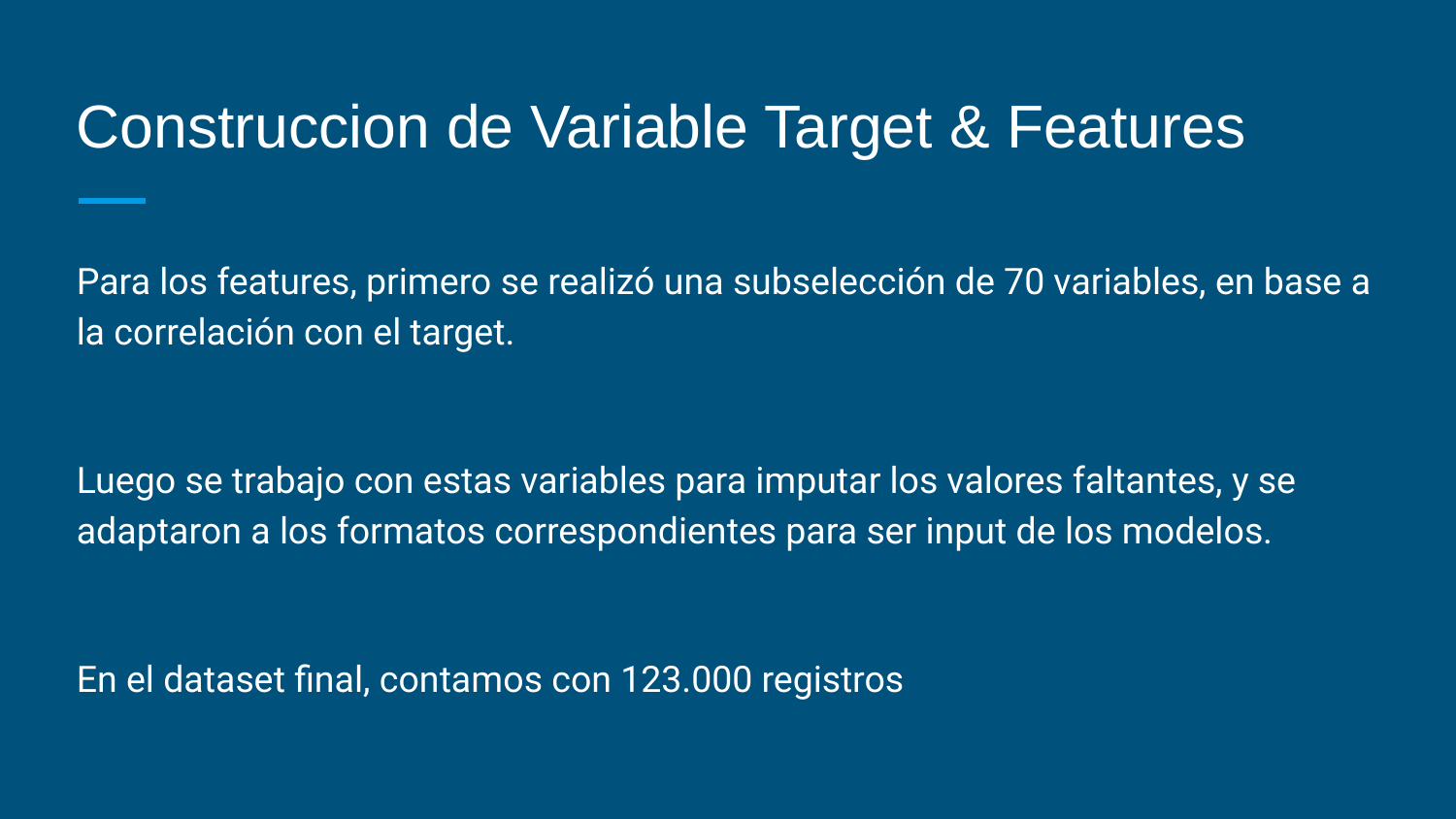

# Construccion de Variable Target & Features

Para los features, primero se realizó una subselección de 70 variables, en base a la correlación con el target.

Luego se trabajo con estas variables para imputar los valores faltantes, y se adaptaron a los formatos correspondientes para ser input de los modelos.

En el dataset final, contamos con 123.000 registros